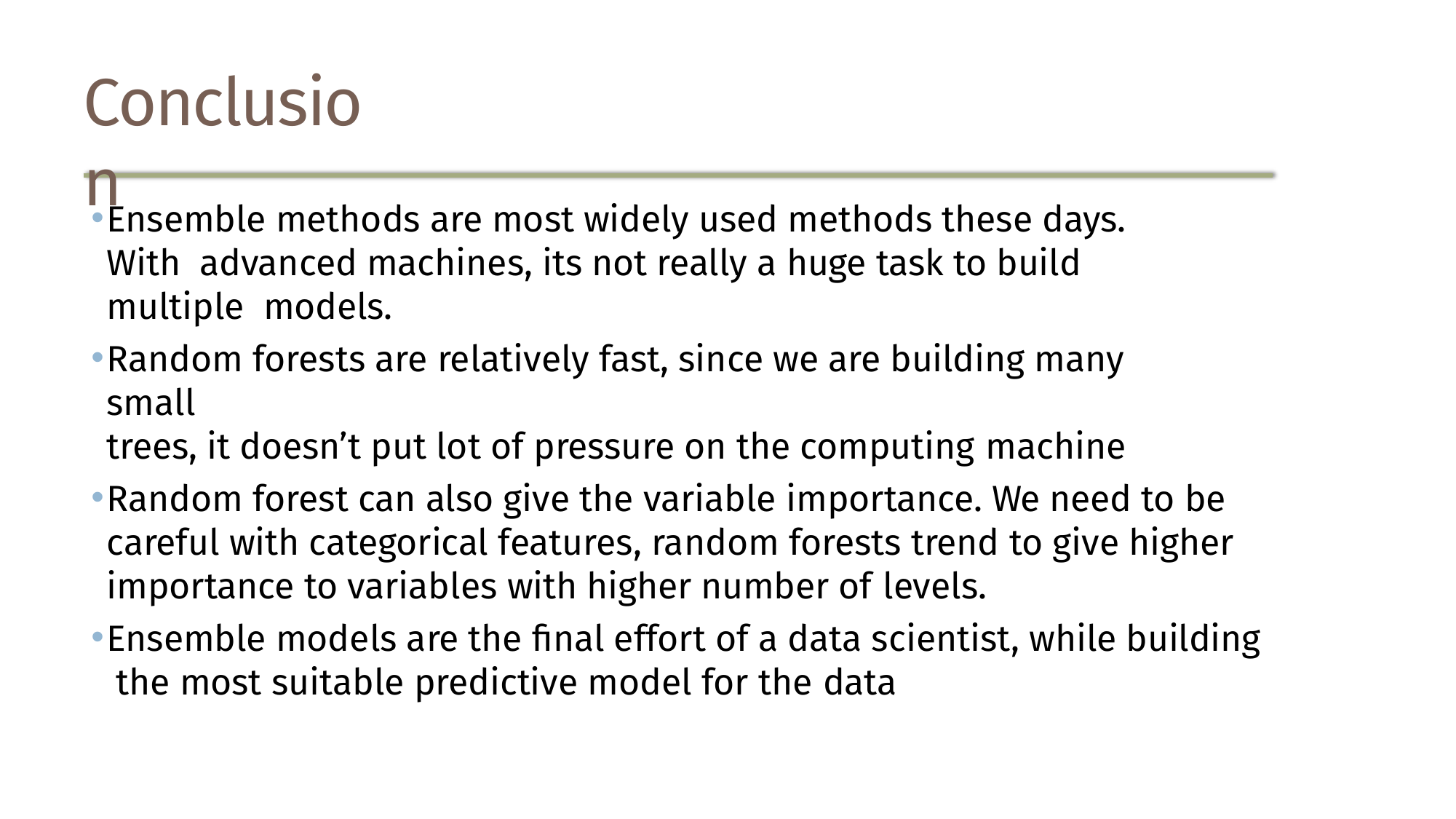

# Conclusion
Ensemble methods are most widely used methods these days. With  advanced machines, its not really a huge task to build multiple  models.
Random forests are relatively fast, since we are building many small
trees, it doesn’t put lot of pressure on the computing machine
Random forest can also give the variable importance. We need to be  careful with categorical features, random forests trend to give higher  importance to variables with higher number of levels.
Ensemble models are the final effort of a data scientist, while building  the most suitable predictive model for the data